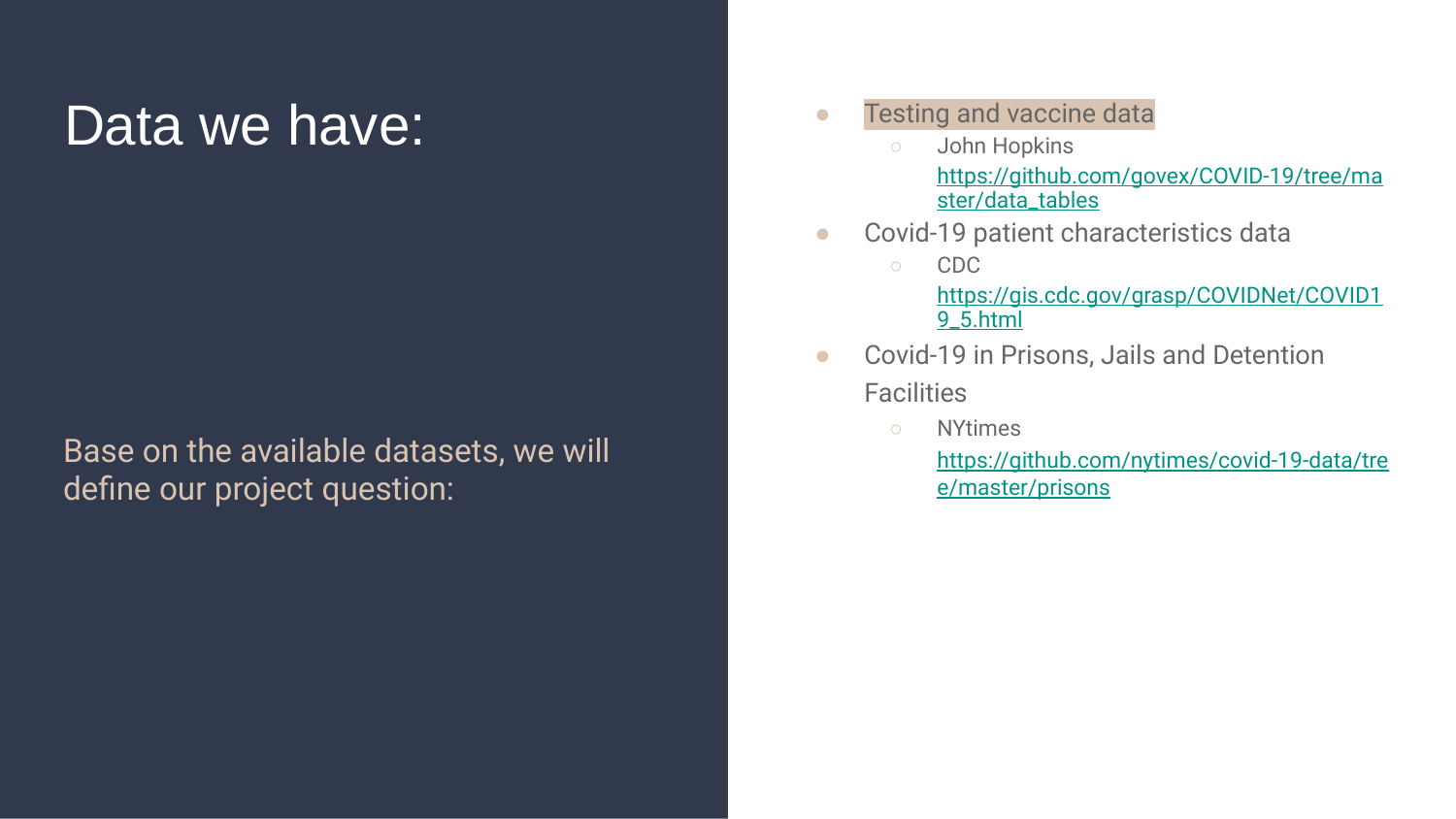

# Data we have:
Testing and vaccine data
John Hopkins https://github.com/govex/COVID-19/tree/master/data_tables
Covid-19 patient characteristics data
CDC https://gis.cdc.gov/grasp/COVIDNet/COVID19_5.html
Covid-19 in Prisons, Jails and Detention Facilities
NYtimes https://github.com/nytimes/covid-19-data/tree/master/prisons

Base on the available datasets, we will define our project question: